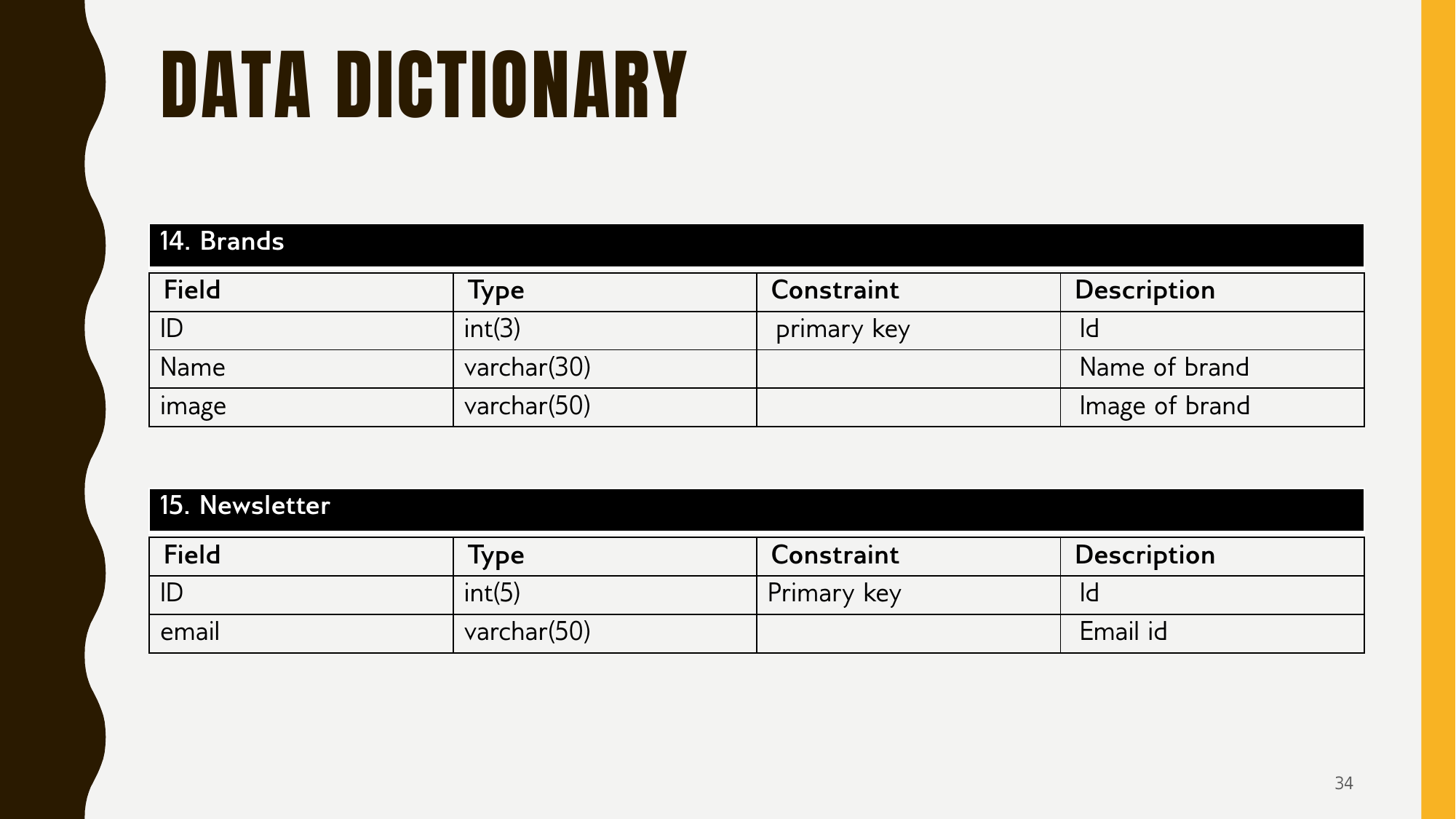

# Data dictionary
| 14. Brands |
| --- |
| Field | Type | Constraint | Description |
| --- | --- | --- | --- |
| ID | int(3) | primary key | Id |
| Name | varchar(30) |  | Name of brand |
| image | varchar(50) |  | Image of brand |
| 15. Newsletter |
| --- |
| Field | Type | Constraint | Description |
| --- | --- | --- | --- |
| ID | int(5) | Primary key | Id |
| email | varchar(50) |  | Email id |
34